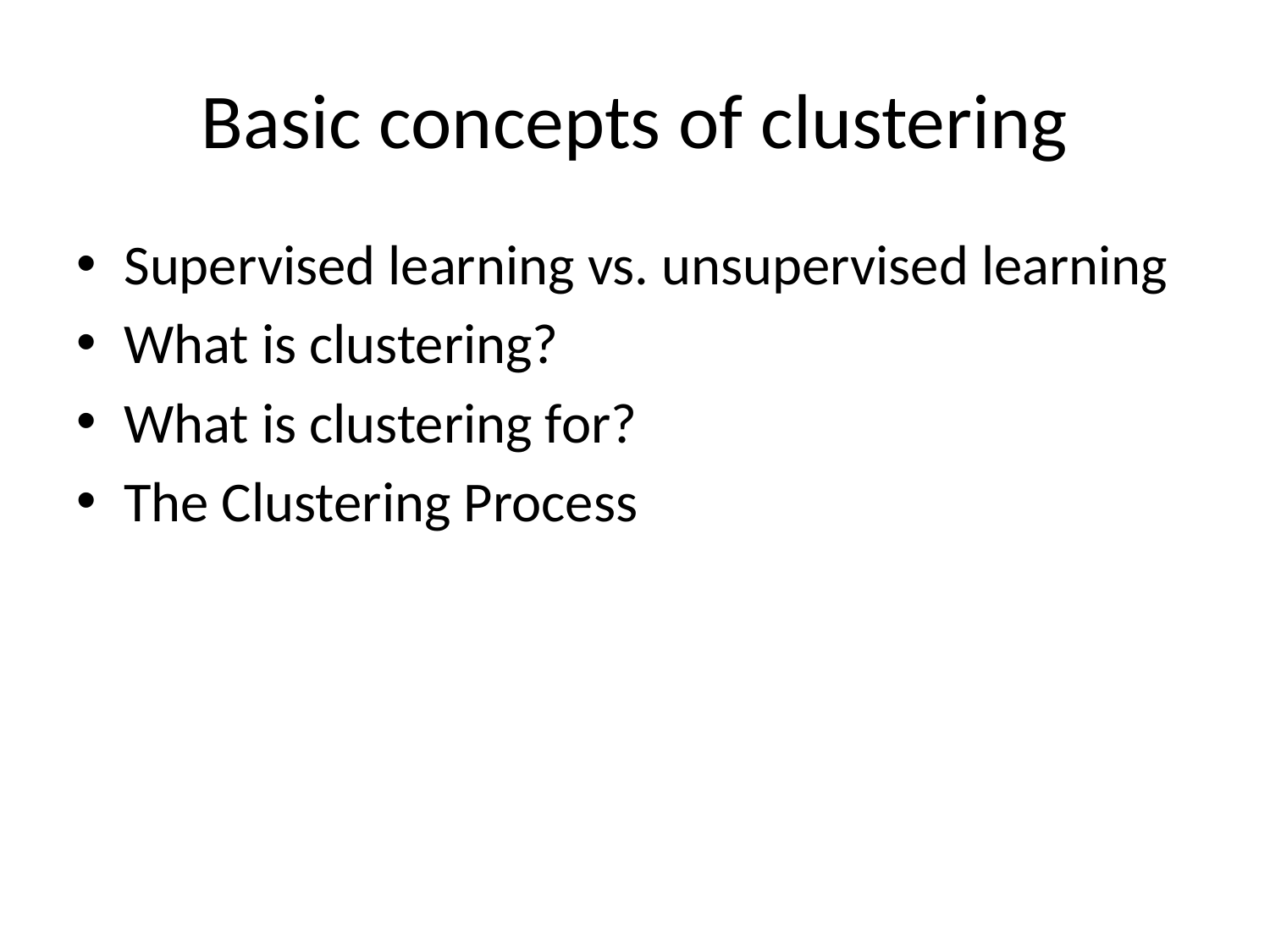

# Basic concepts of clustering
Supervised learning vs. unsupervised learning
What is clustering?
What is clustering for?
The Clustering Process